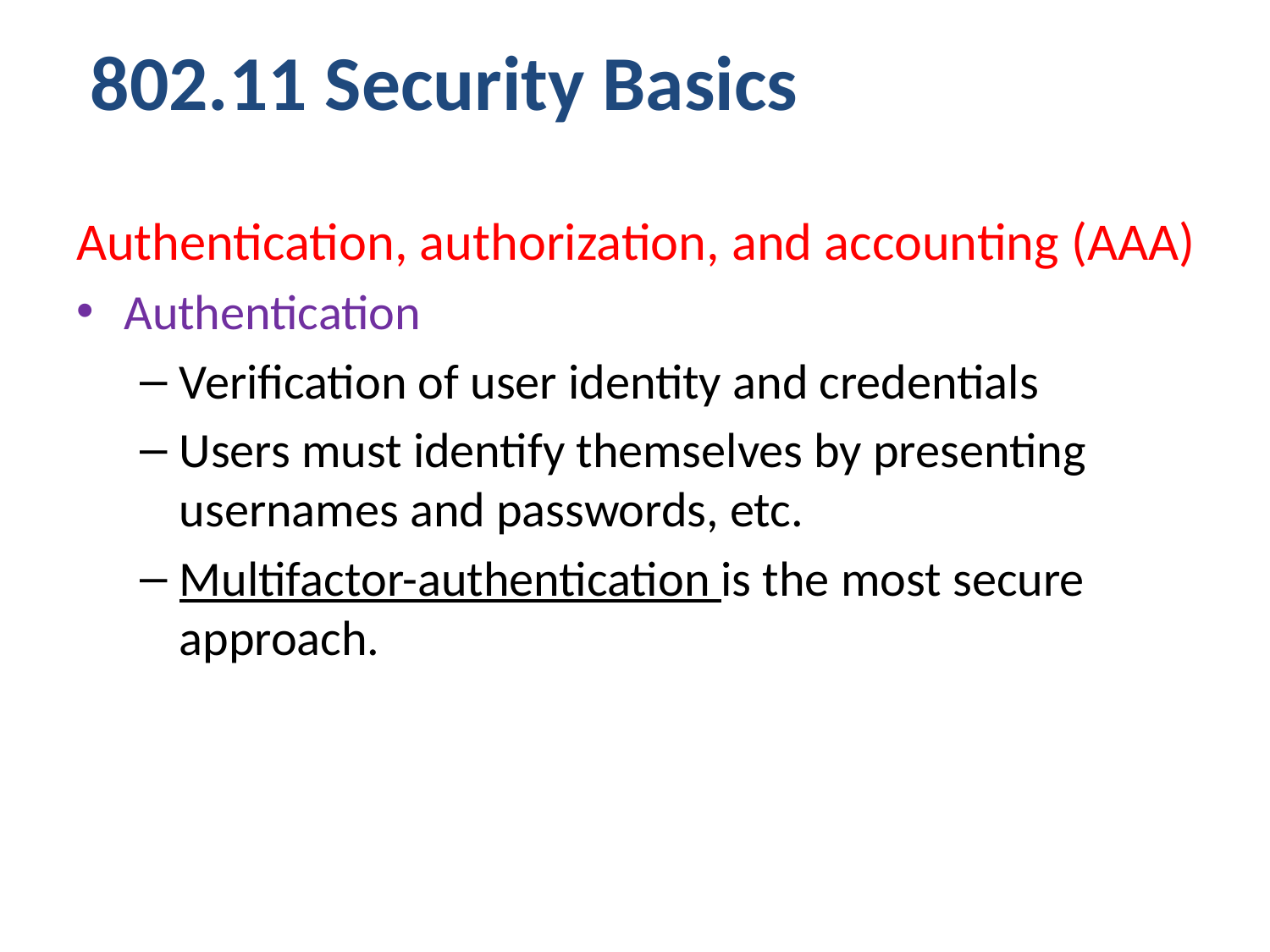

# 802.11 Security Basics
Authentication, authorization, and accounting (AAA)
Authentication
Verification of user identity and credentials
Users must identify themselves by presenting usernames and passwords, etc.
Multifactor-authentication is the most secure approach.